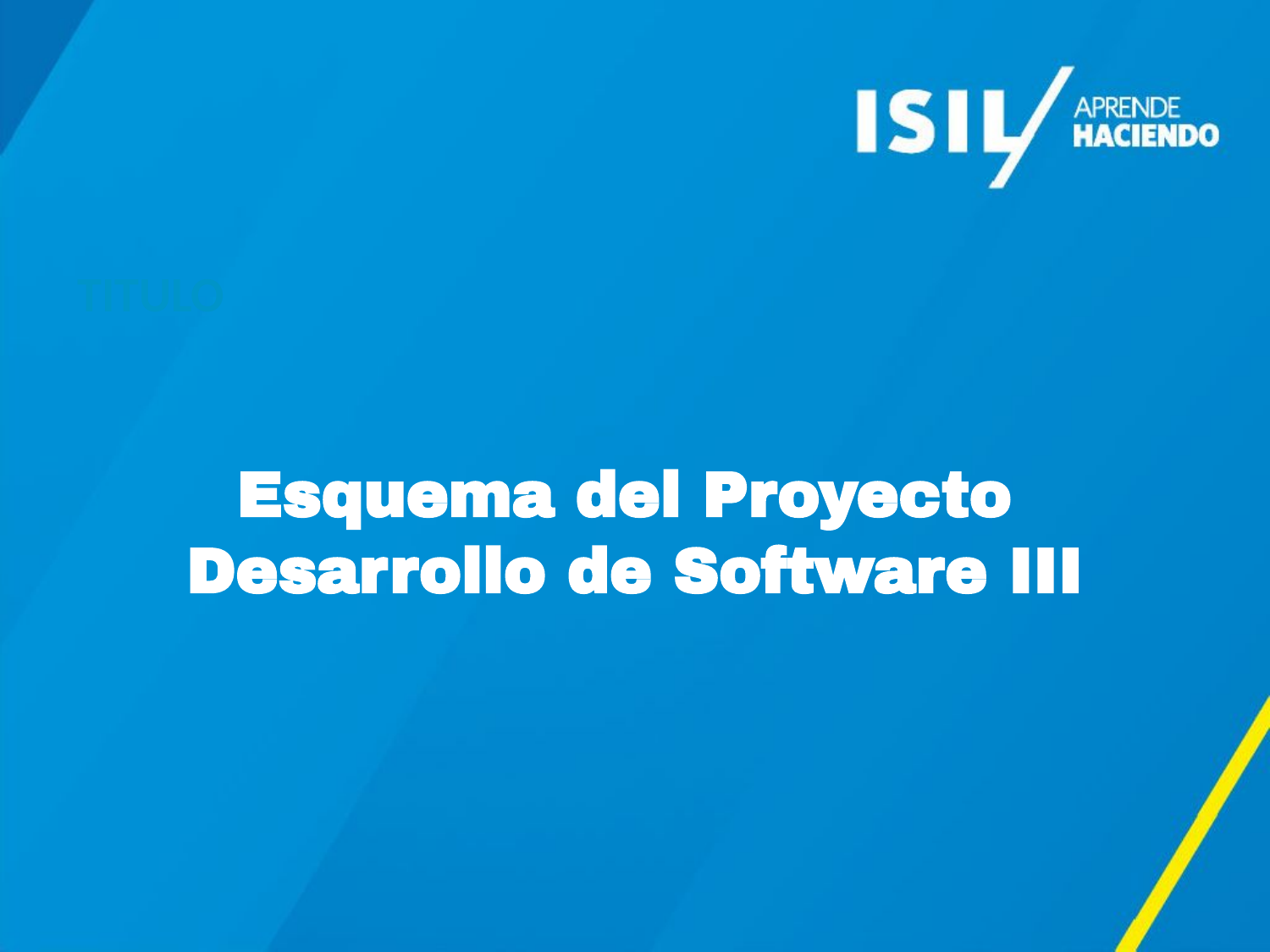

TITULO
Esquema del Proyecto
Desarrollo de Software III